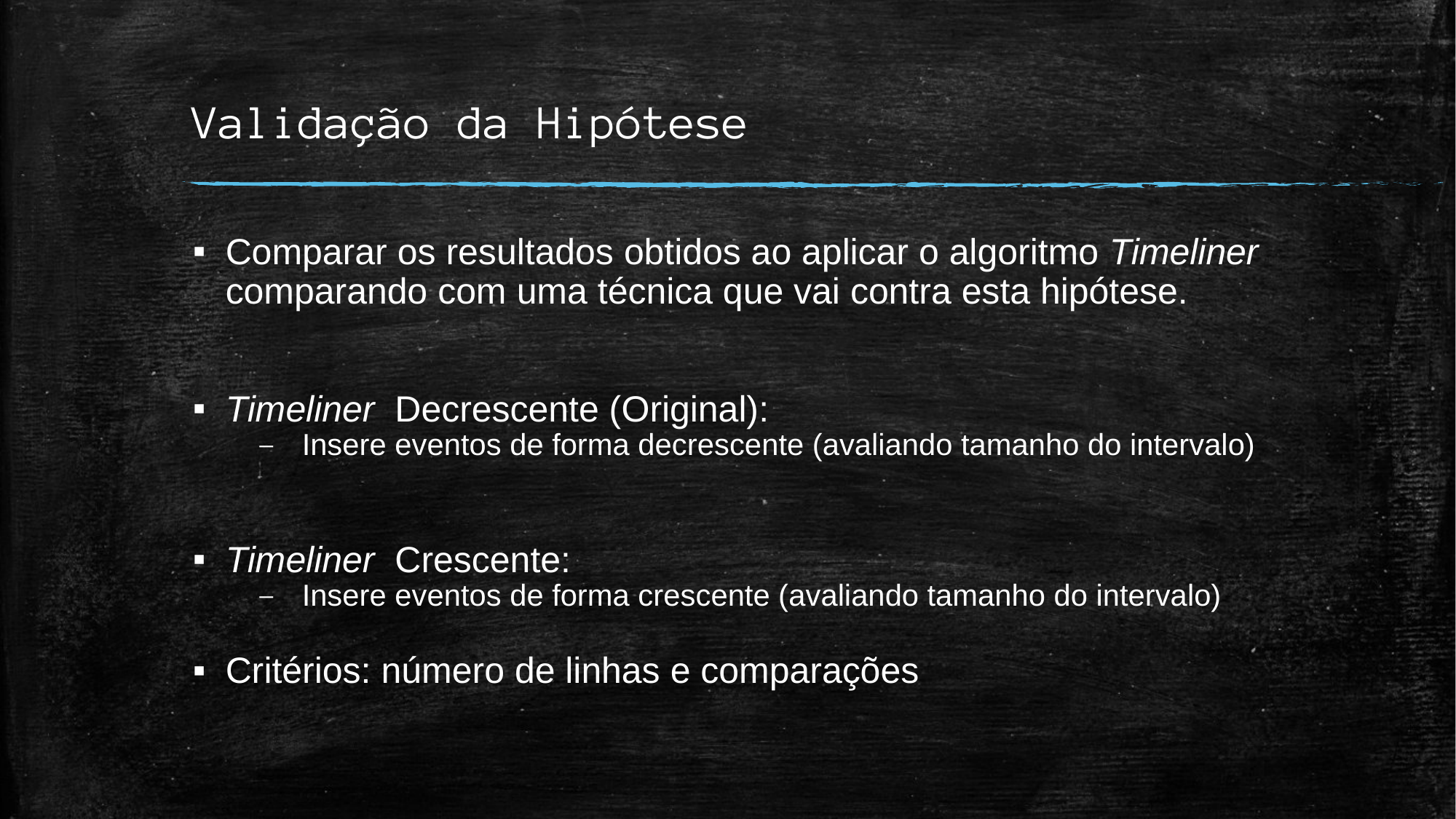

# Validação da Hipótese
Comparar os resultados obtidos ao aplicar o algoritmo Timeliner comparando com uma técnica que vai contra esta hipótese.

Timeliner  Decrescente (Original):
Insere eventos de forma decrescente (avaliando tamanho do intervalo)

Timeliner  Crescente:
Insere eventos de forma crescente (avaliando tamanho do intervalo)

Critérios: número de linhas e comparações